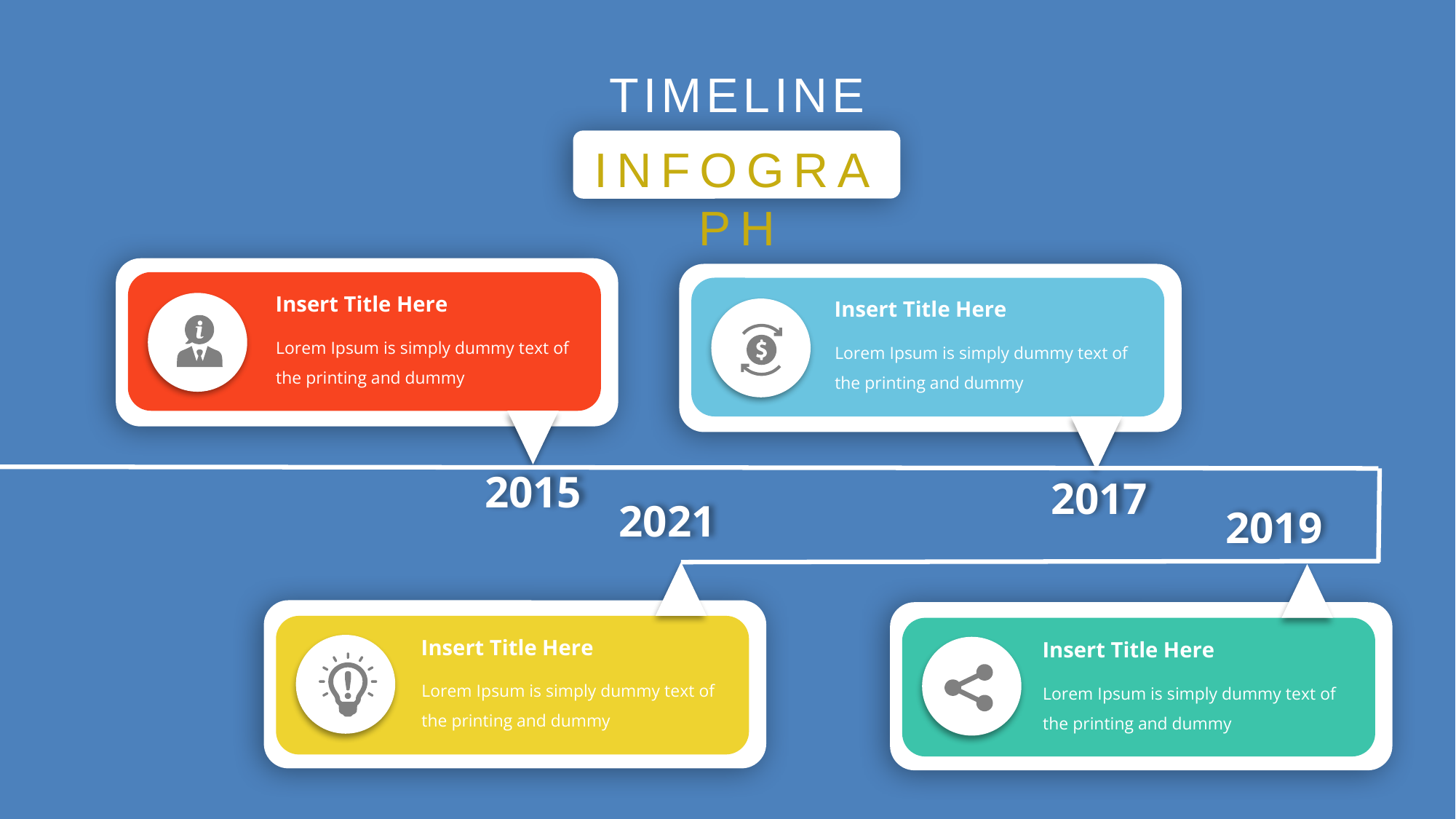

TIMELINE

INFOGRAPH

Insert Title Here
Insert Title Here

Lorem Ipsum is simply dummy text of the printing and dummy

Lorem Ipsum is simply dummy text of the printing and dummy
2015
2017
2021
2019

Insert Title Here
Insert Title Here

Lorem Ipsum is simply dummy text of the printing and dummy
Lorem Ipsum is simply dummy text of the printing and dummy